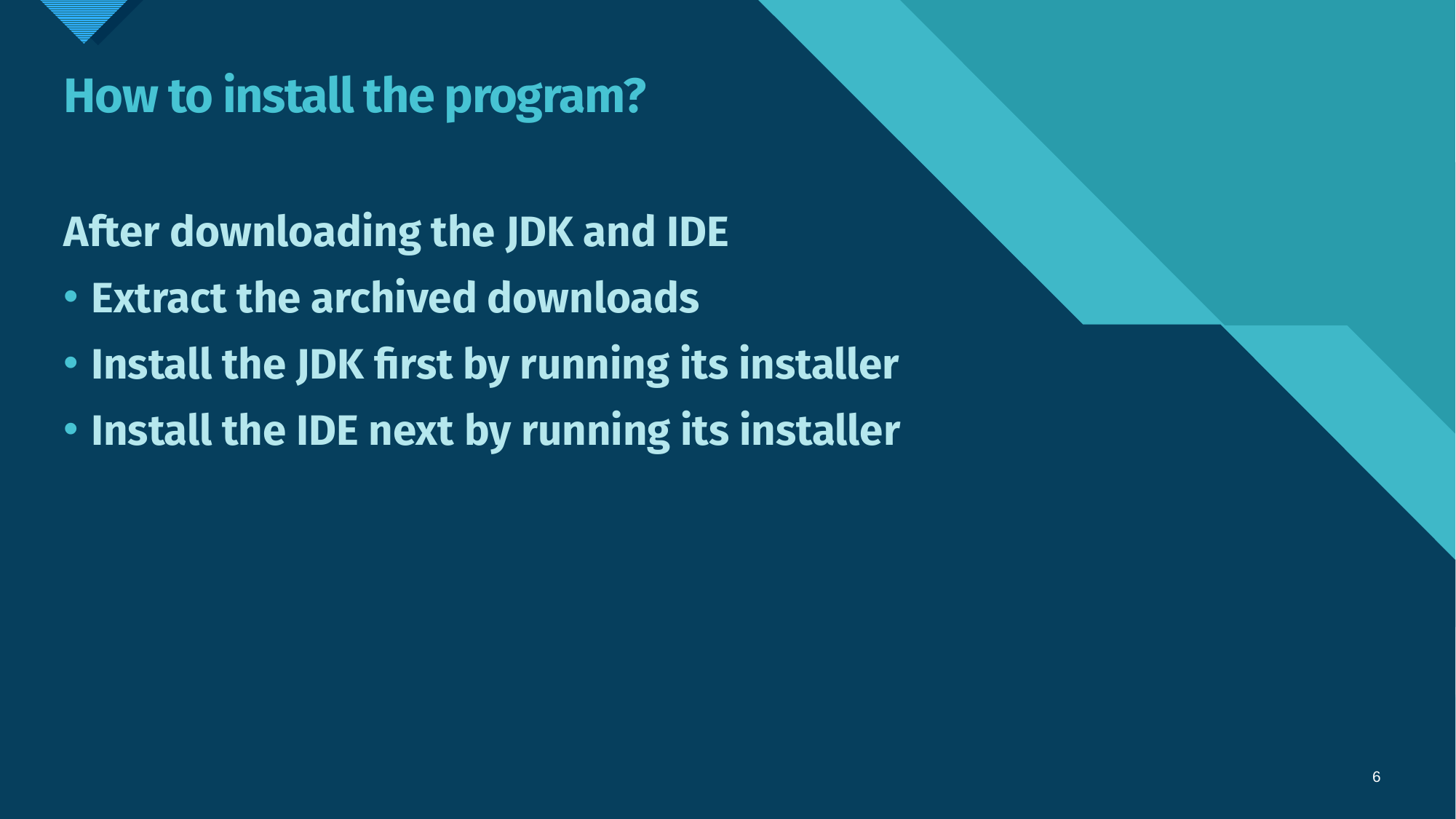

# How to install the program?
After downloading the JDK and IDE
Extract the archived downloads
Install the JDK first by running its installer
Install the IDE next by running its installer
6